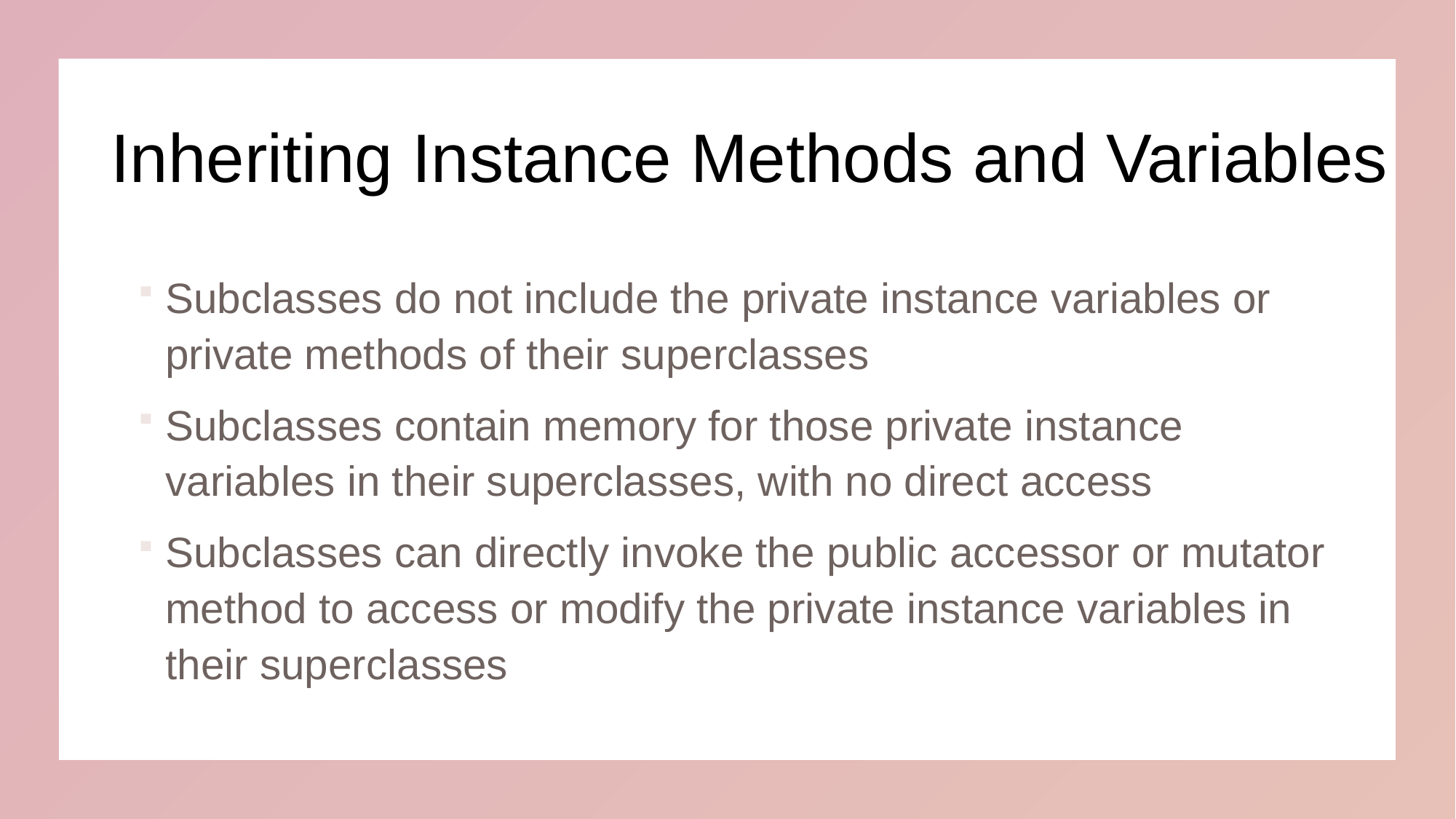

# Inheriting Instance Methods and Variables
Subclasses do not include the private instance variables or private methods of their superclasses
Subclasses contain memory for those private instance variables in their superclasses, with no direct access
Subclasses can directly invoke the public accessor or mutator method to access or modify the private instance variables in their superclasses